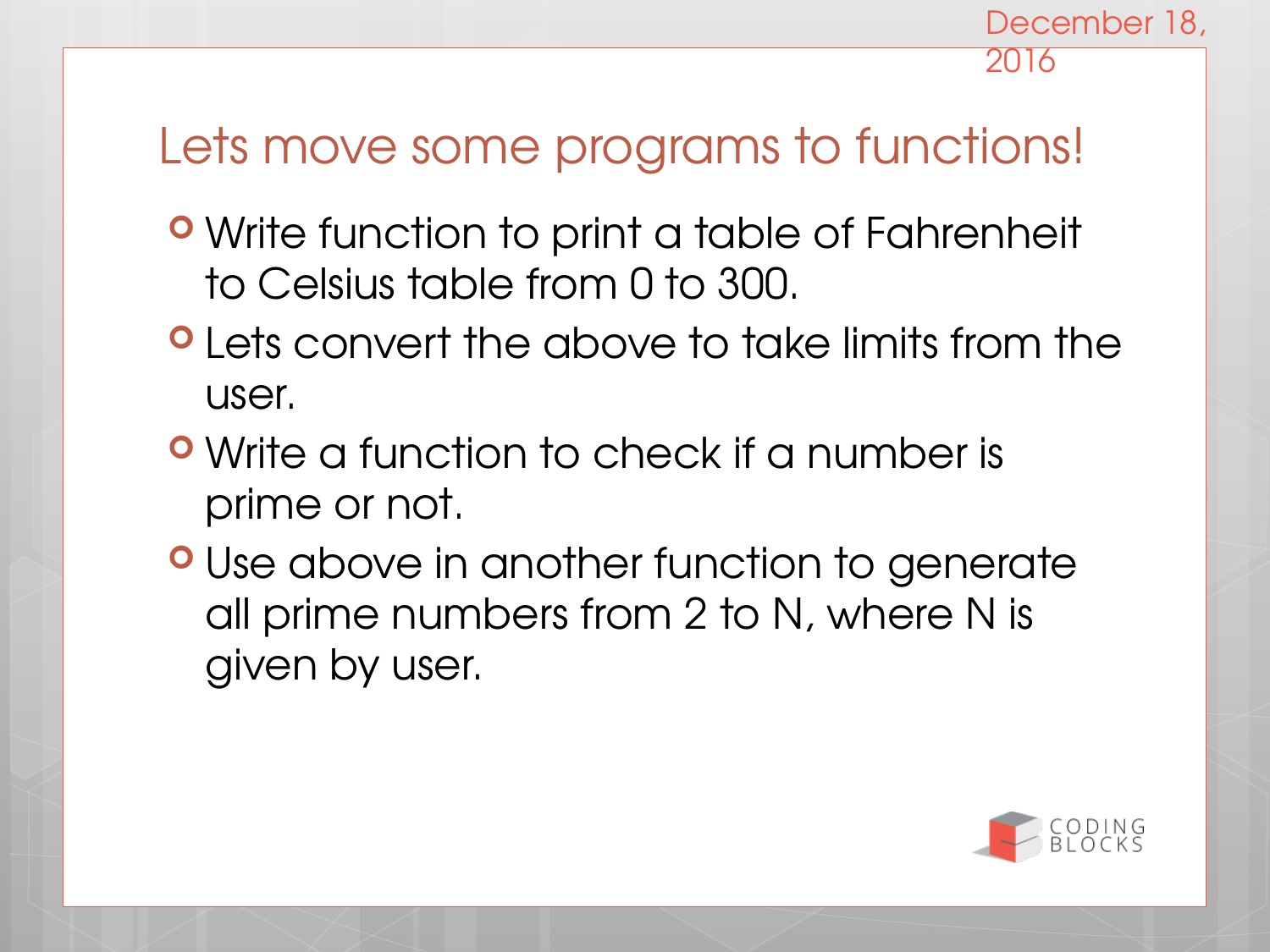

December 18, 2016
# Lets move some programs to functions!
Write function to print a table of Fahrenheit to Celsius table from 0 to 300.
Lets convert the above to take limits from the user.
Write a function to check if a number is prime or not.
Use above in another function to generate all prime numbers from 2 to N, where N is given by user.